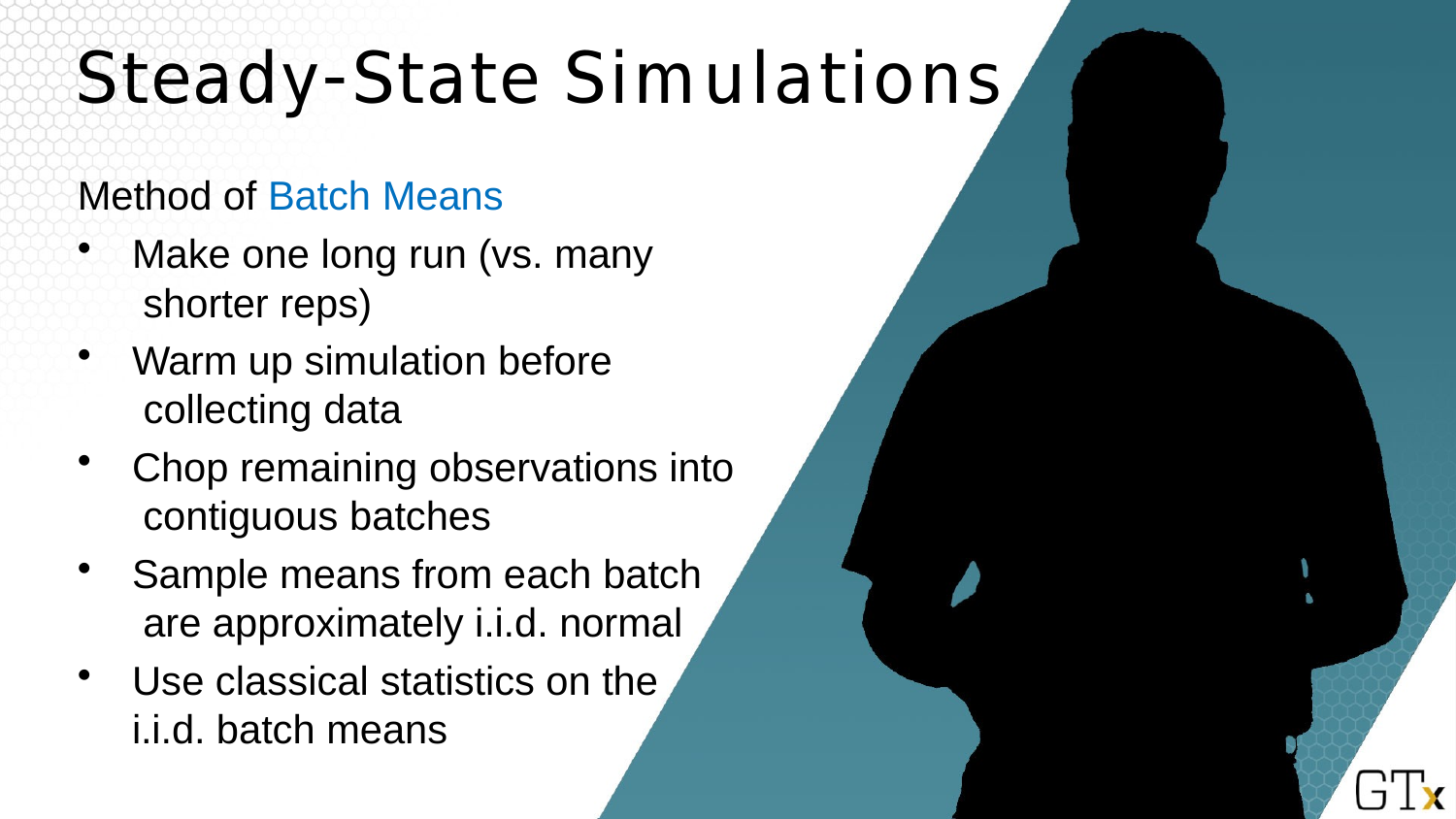

# Steady-State Simulations
Method of Batch Means
Make one long run (vs. many  shorter reps)
Warm up simulation before  collecting data
Chop remaining observations into  contiguous batches
Sample means from each batch  are approximately i.i.d. normal
Use classical statistics on the
i.i.d. batch means